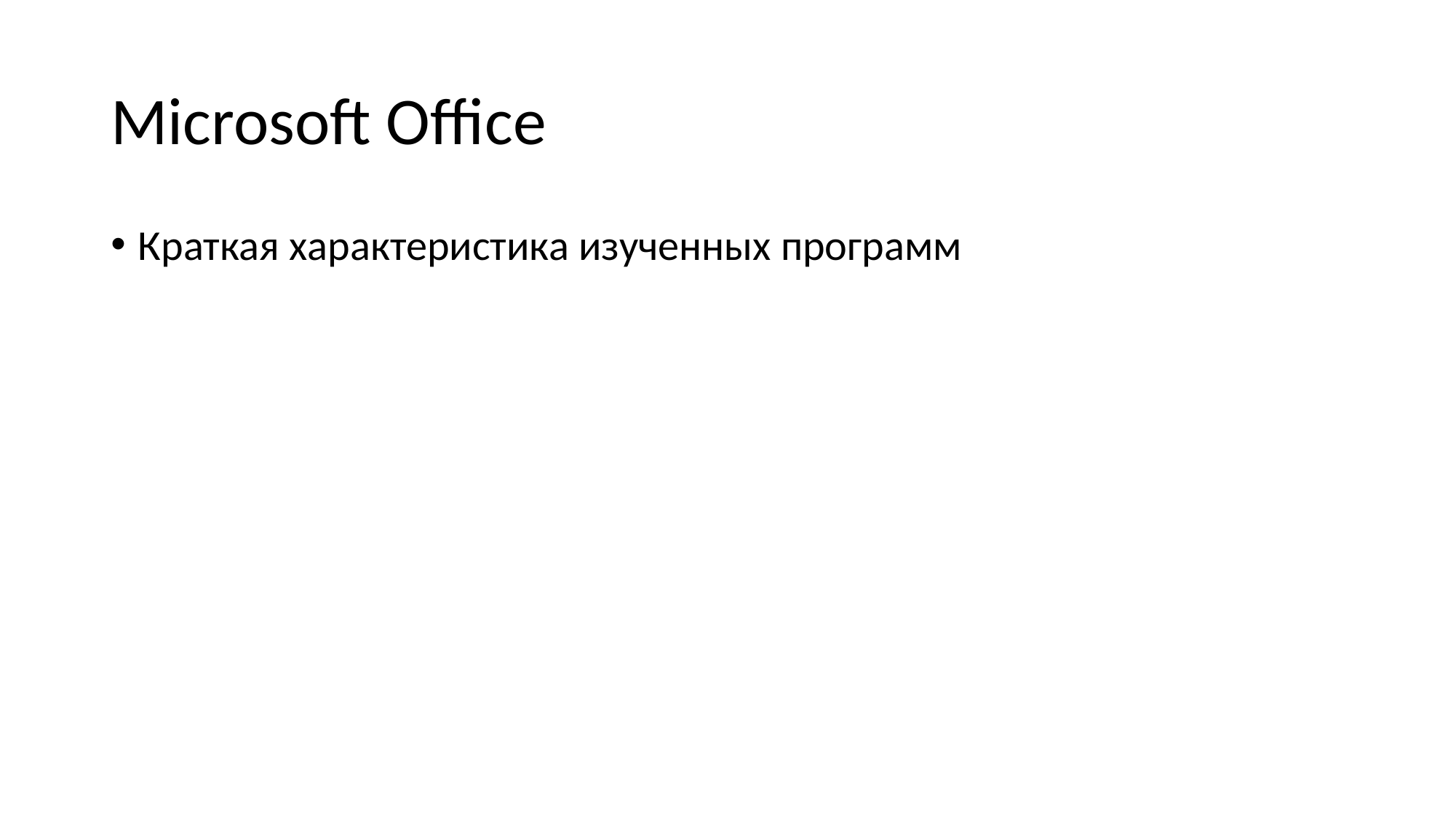

# Microsoft Offiсe
Краткая характеристика изученных программ